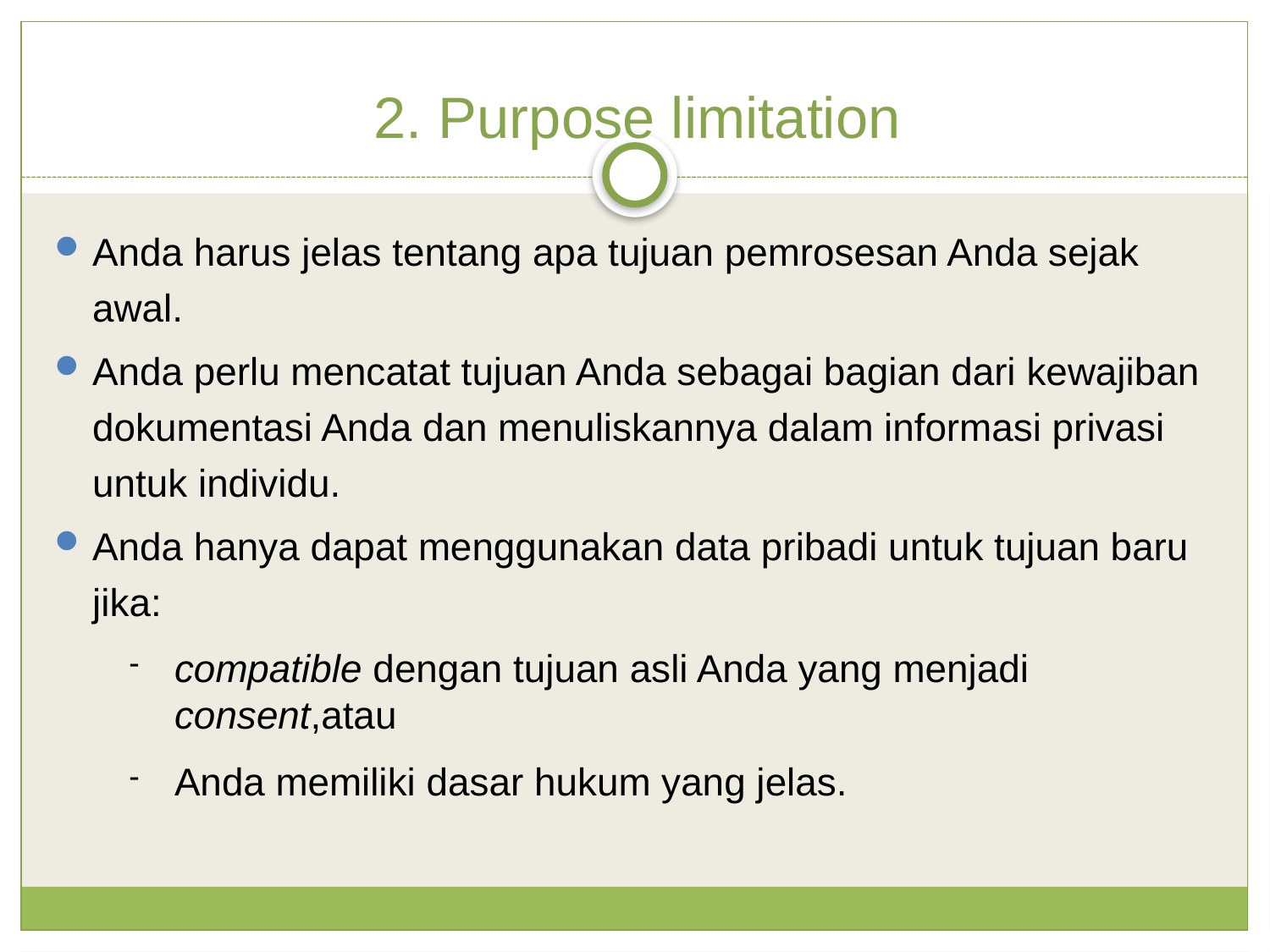

2. Purpose limitation
Anda harus jelas tentang apa tujuan pemrosesan Anda sejak awal.
Anda perlu mencatat tujuan Anda sebagai bagian dari kewajiban dokumentasi Anda dan menuliskannya dalam informasi privasi untuk individu.
Anda hanya dapat menggunakan data pribadi untuk tujuan baru jika:
compatible dengan tujuan asli Anda yang menjadi consent,atau
Anda memiliki dasar hukum yang jelas.